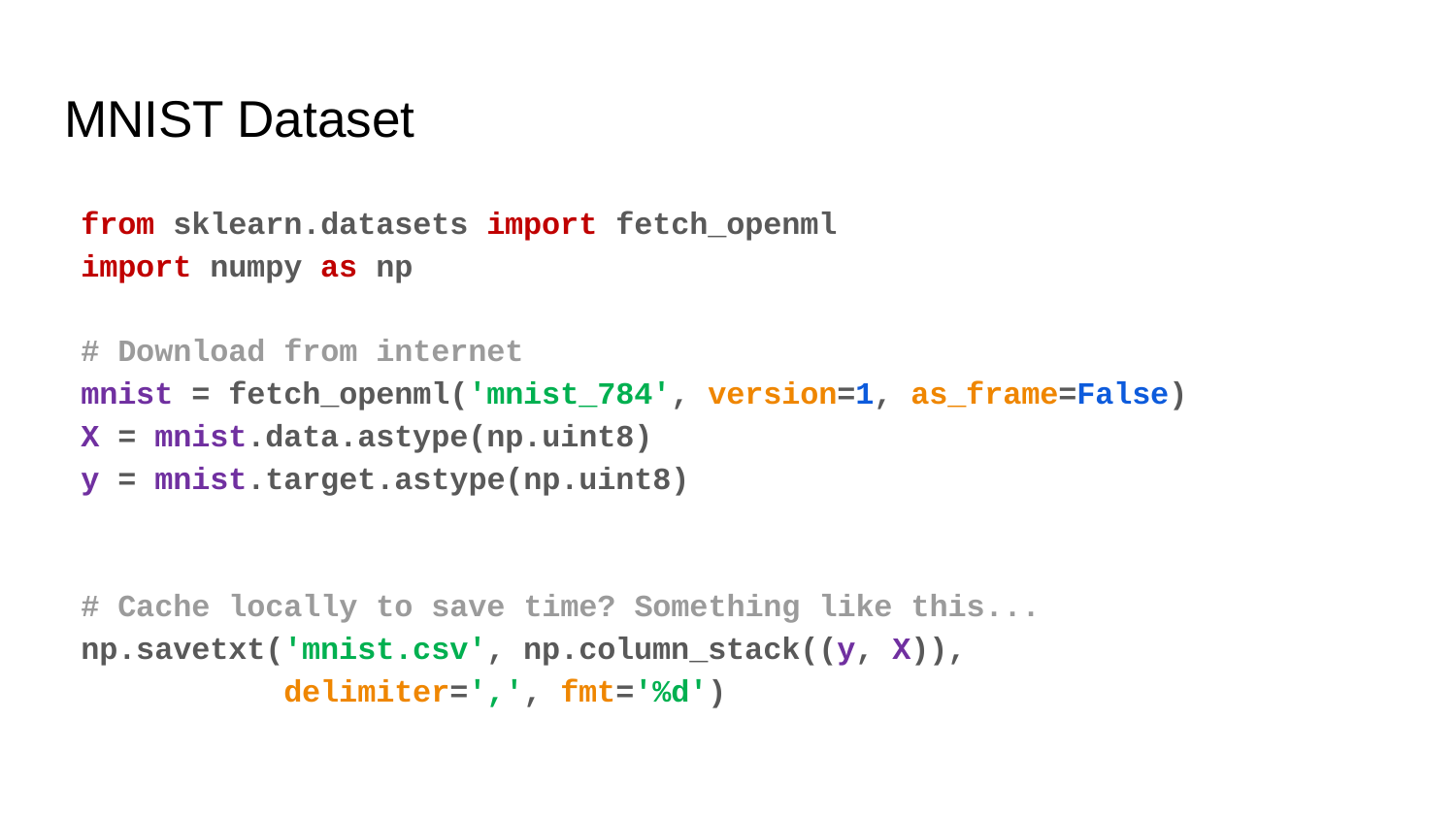

# MNIST Dataset
from sklearn.datasets import fetch_openml
import numpy as np

# Download from internet
mnist = fetch_openml('mnist_784', version=1, as_frame=False)
X = mnist.data.astype(np.uint8)
y = mnist.target.astype(np.uint8)

# Cache locally to save time? Something like this...
np.savetxt('mnist.csv', np.column_stack((y, X)),
           delimiter=',', fmt='%d')